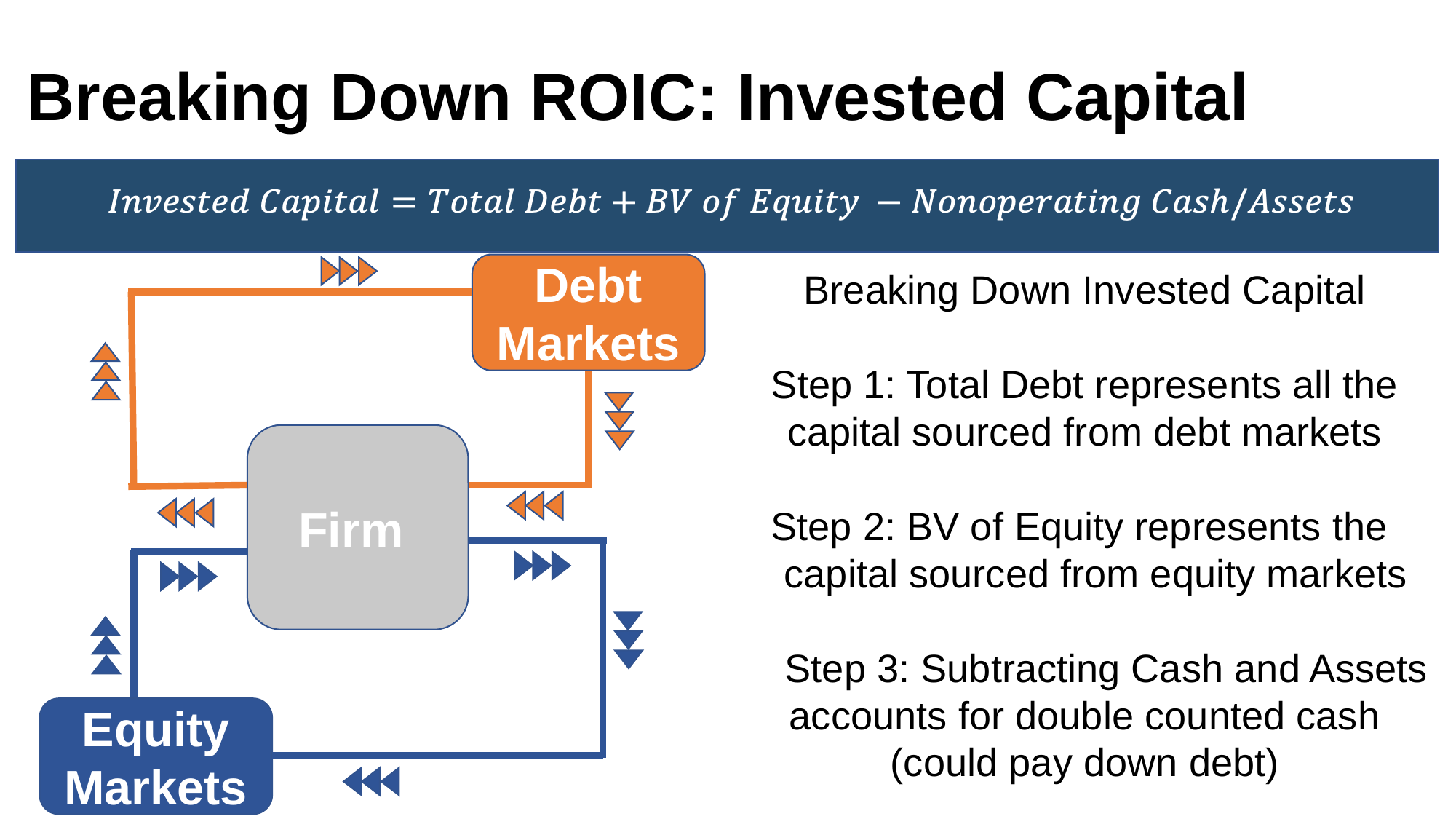

# Breaking Down ROIC: Invested Capital

Debt Markets
Breaking Down Invested Capital

Step 1: Total Debt represents all the capital sourced from debt markets

   Step 2: BV of Equity represents the       capital sourced from equity markets

    Step 3: Subtracting Cash and Assets accounts for double counted cash (could pay down debt)

Firm

Equity Markets